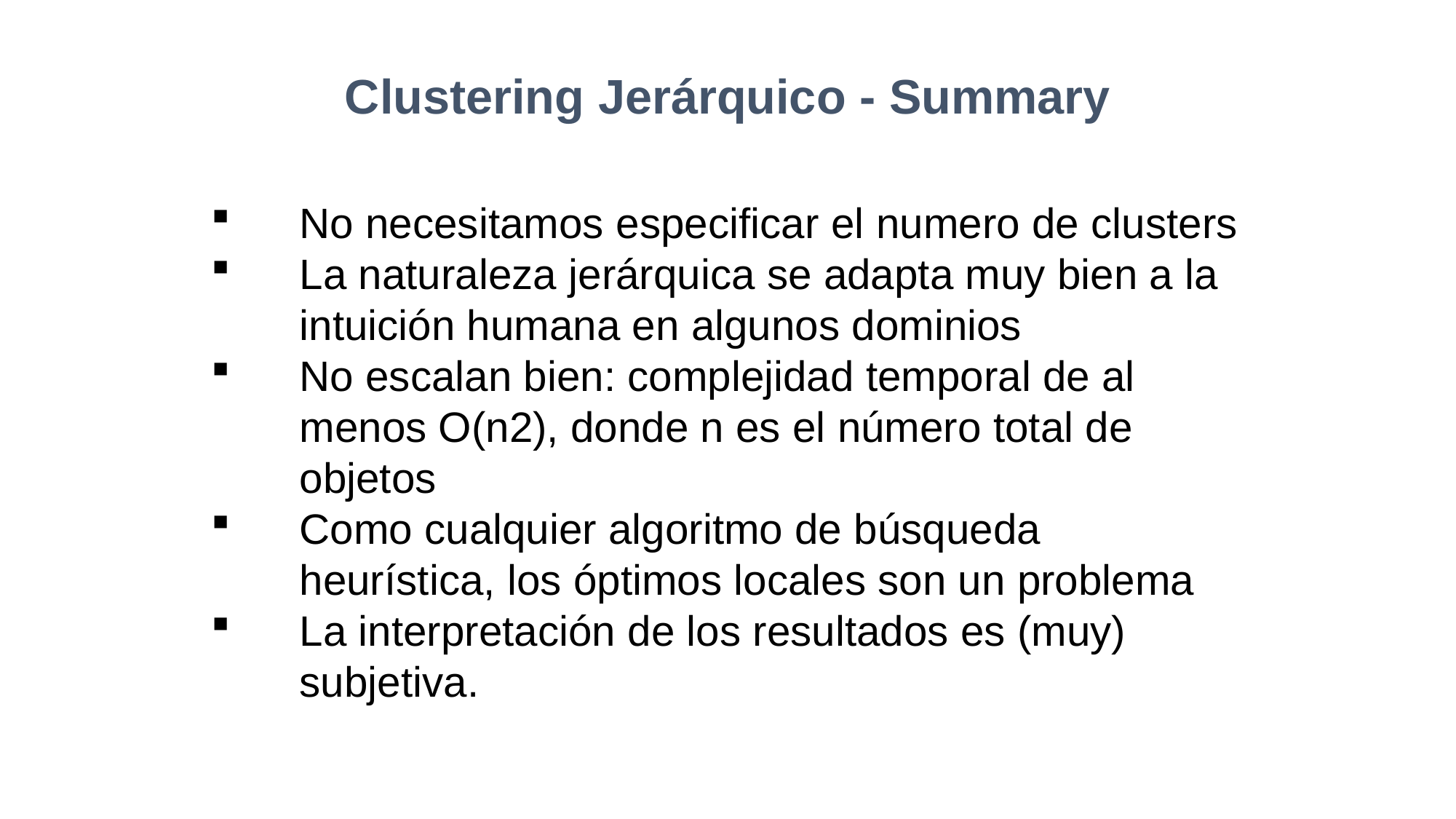

Clustering Jerárquico - Summary

No necesitamos especificar el numero de clusters
La naturaleza jerárquica se adapta muy bien a la intuición humana en algunos dominios
No escalan bien: complejidad temporal de al menos O(n2), donde n es el número total de objetos
Como cualquier algoritmo de búsqueda heurística, los óptimos locales son un problema
La interpretación de los resultados es (muy) subjetiva.